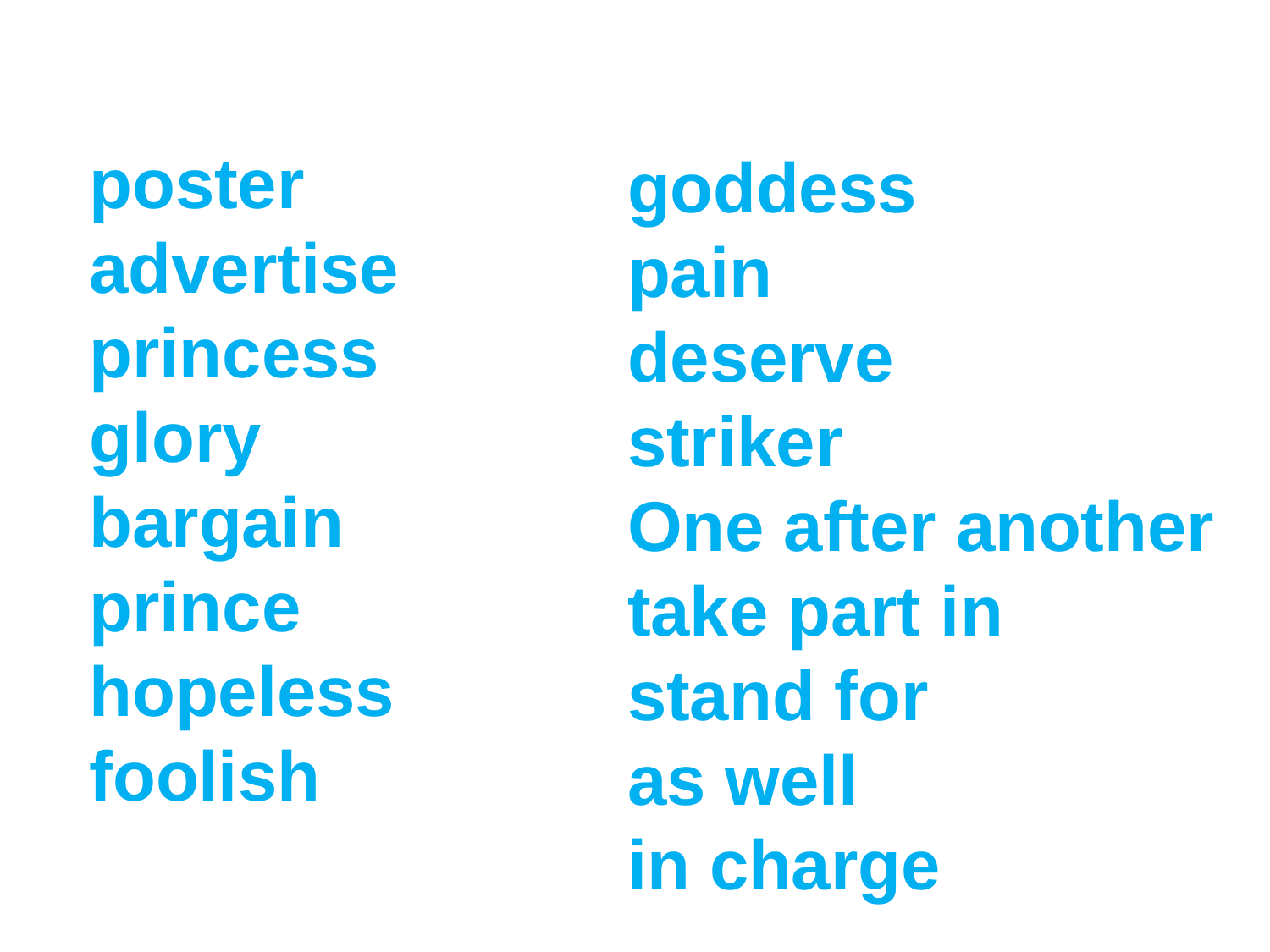

poster
advertise
princess
glory
bargain
prince
hopeless
foolish
goddess
pain
deserve
striker
One after another
take part in
stand for
as well
in charge